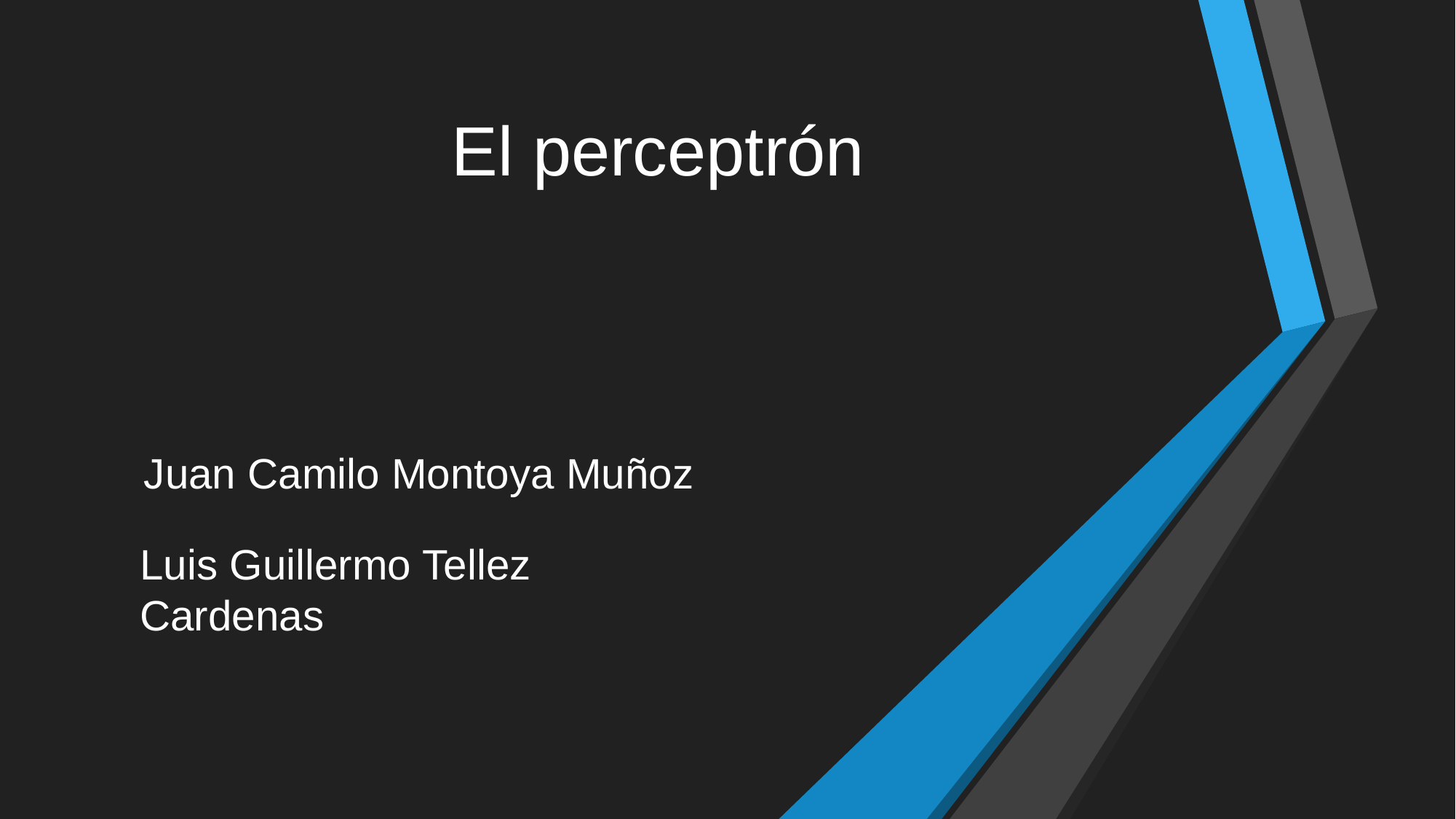

# El perceptrón
Juan Camilo Montoya Muñoz
Luis Guillermo Tellez Cardenas